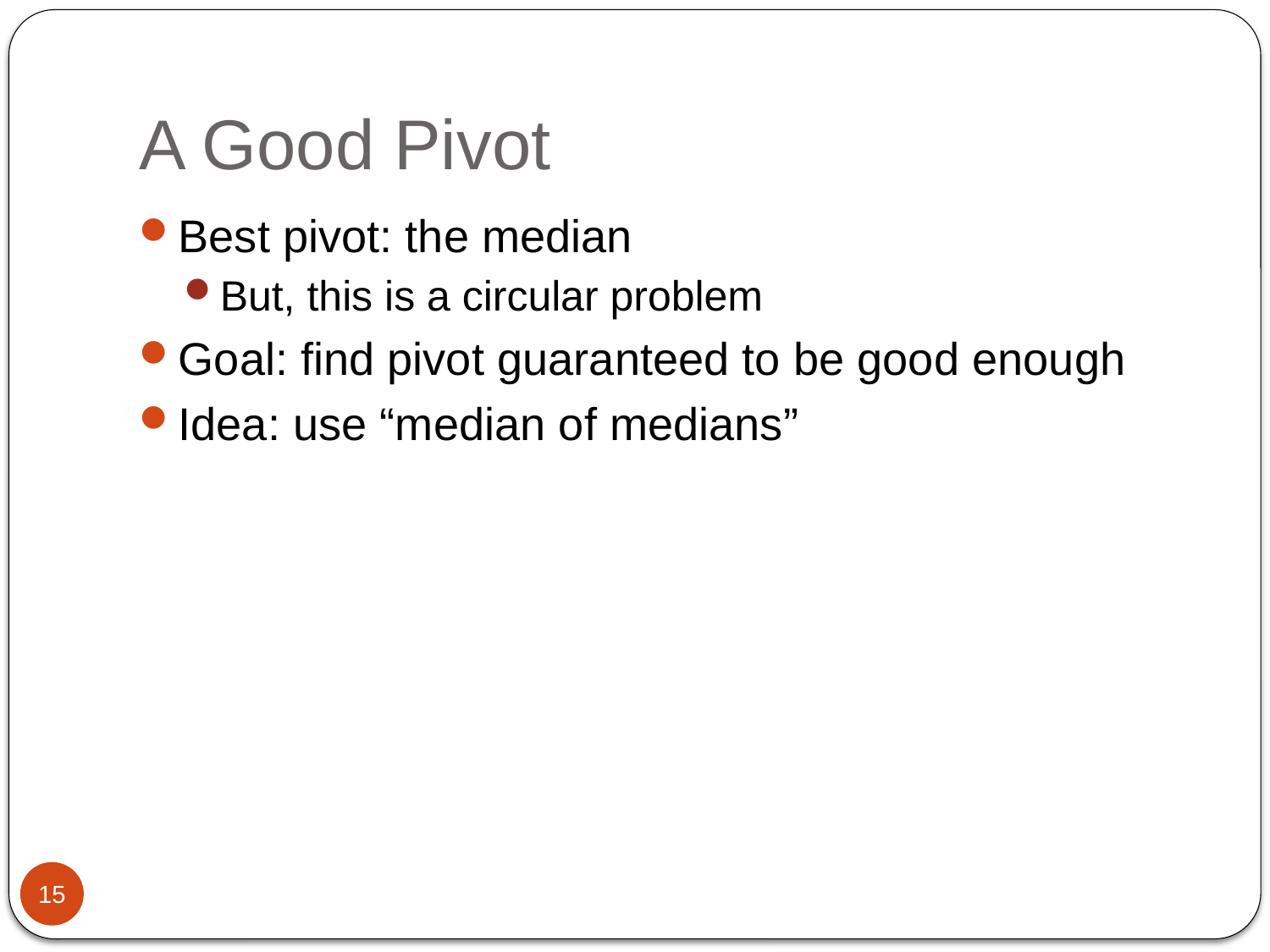

# A Good Pivot
Best pivot: the median
But, this is a circular problem
Goal: find pivot guaranteed to be good enough
Idea: use “median of medians”
15